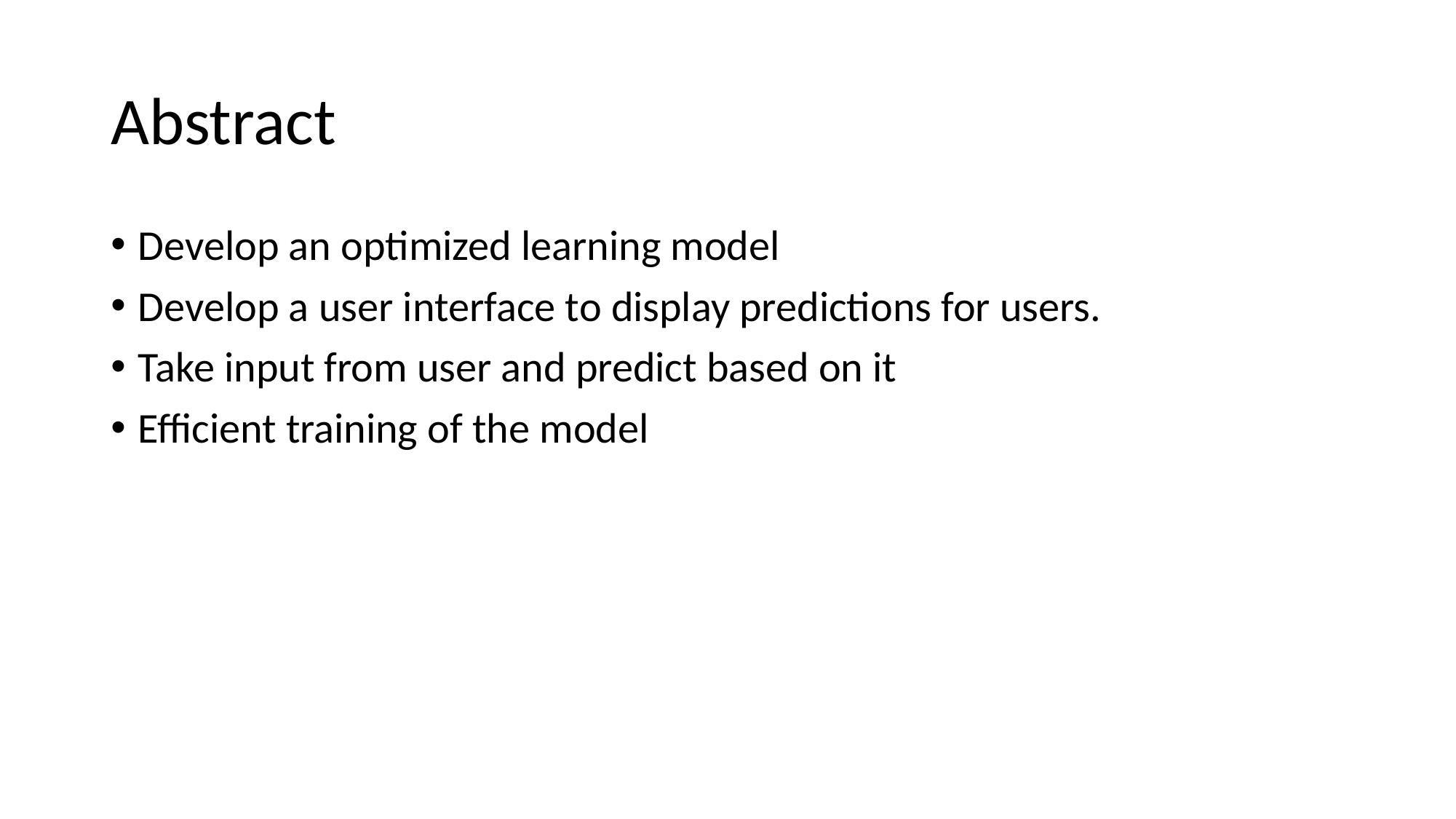

# Abstract
Develop an optimized learning model
Develop a user interface to display predictions for users.
Take input from user and predict based on it
Efficient training of the model